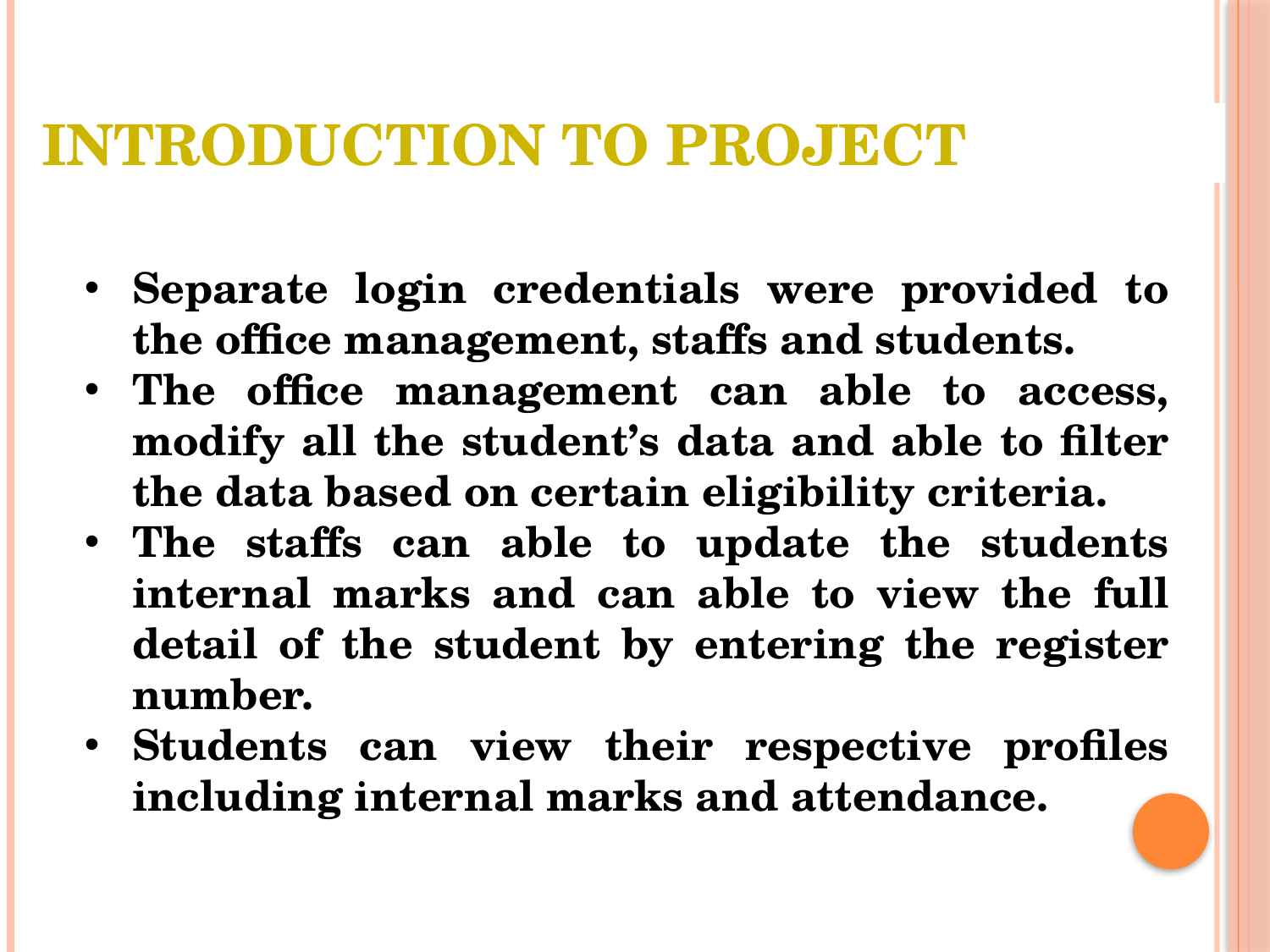

INTRODUCTION TO PROJECT

Separate login credentials were provided to the office management, staffs and students.
The office management can able to access, modify all the student’s data and able to filter the data based on certain eligibility criteria.
The staffs can able to update the students internal marks and can able to view the full detail of the student by entering the register number.
Students can view their respective profiles including internal marks and attendance.